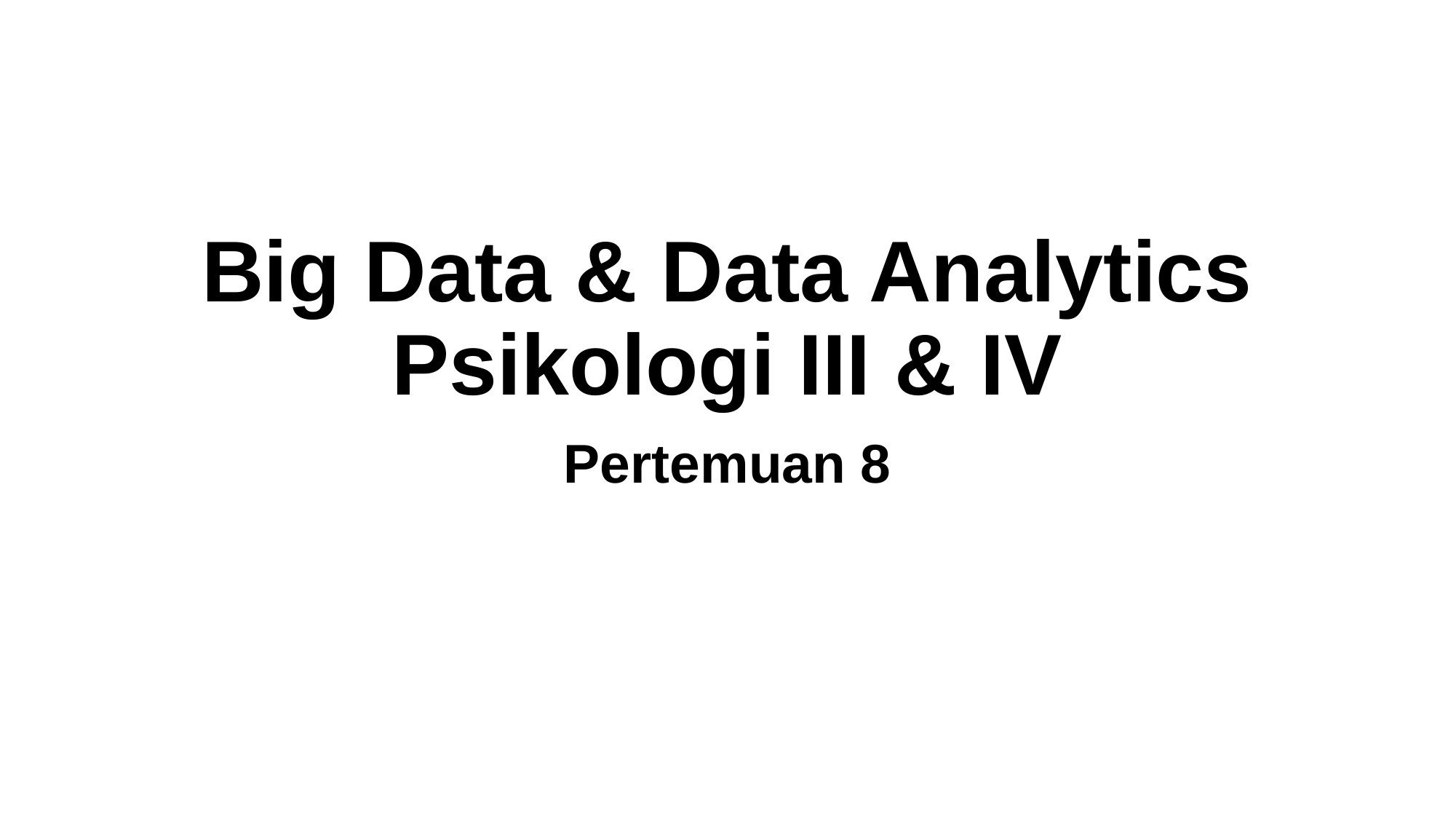

# Big Data & Data Analytics Psikologi III & IV
Pertemuan 8